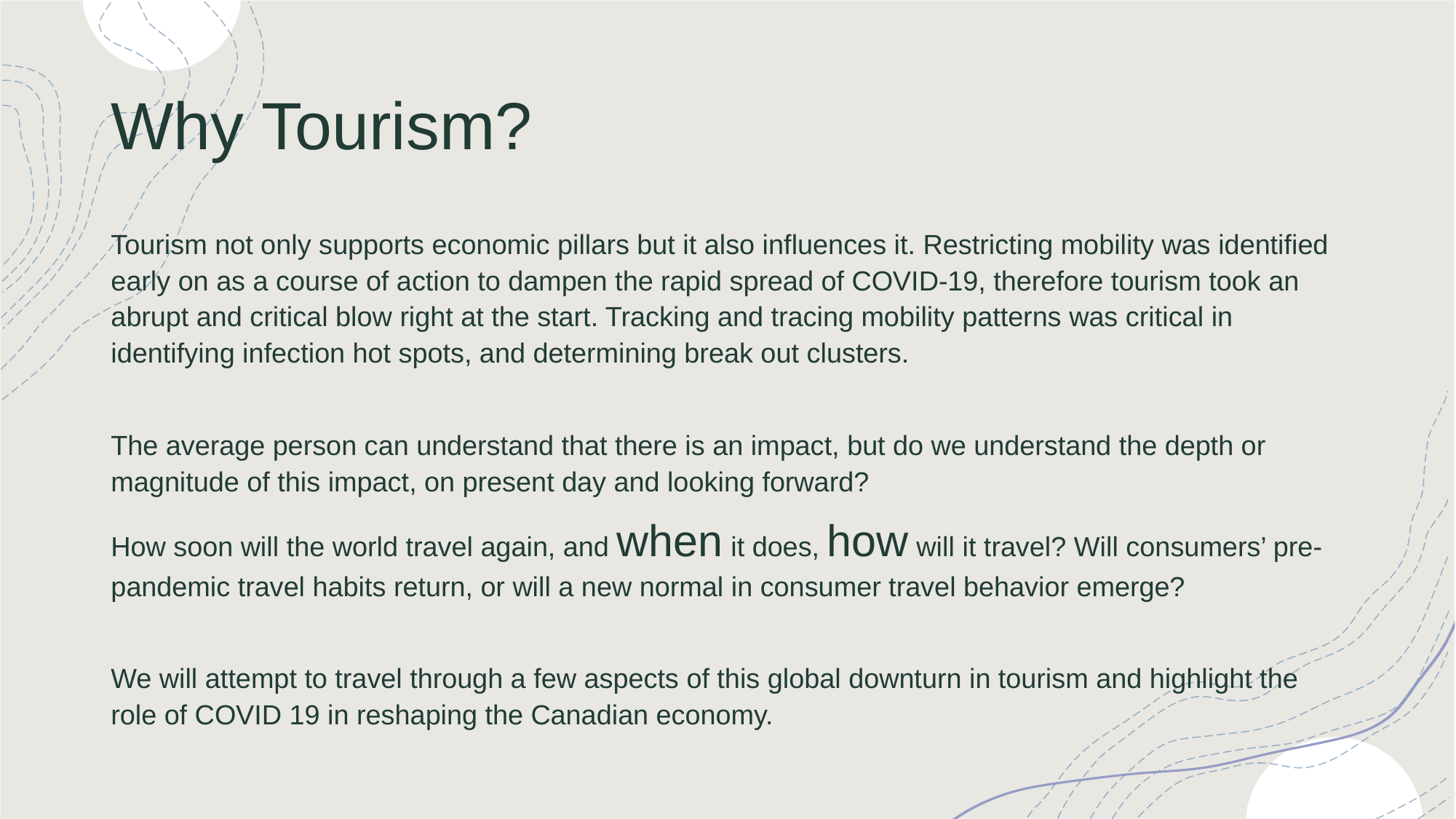

# Why Tourism?
Tourism not only supports economic pillars but it also influences it. Restricting mobility was identified early on as a course of action to dampen the rapid spread of COVID-19, therefore tourism took an abrupt and critical blow right at the start. Tracking and tracing mobility patterns was critical in identifying infection hot spots, and determining break out clusters.

The average person can understand that there is an impact, but do we understand the depth or magnitude of this impact, on present day and looking forward?
How soon will the world travel again, and when it does, how will it travel? Will consumers’ pre-pandemic travel habits return, or will a new normal in consumer travel behavior emerge?

We will attempt to travel through a few aspects of this global downturn in tourism and highlight the role of COVID 19 in reshaping the Canadian economy.